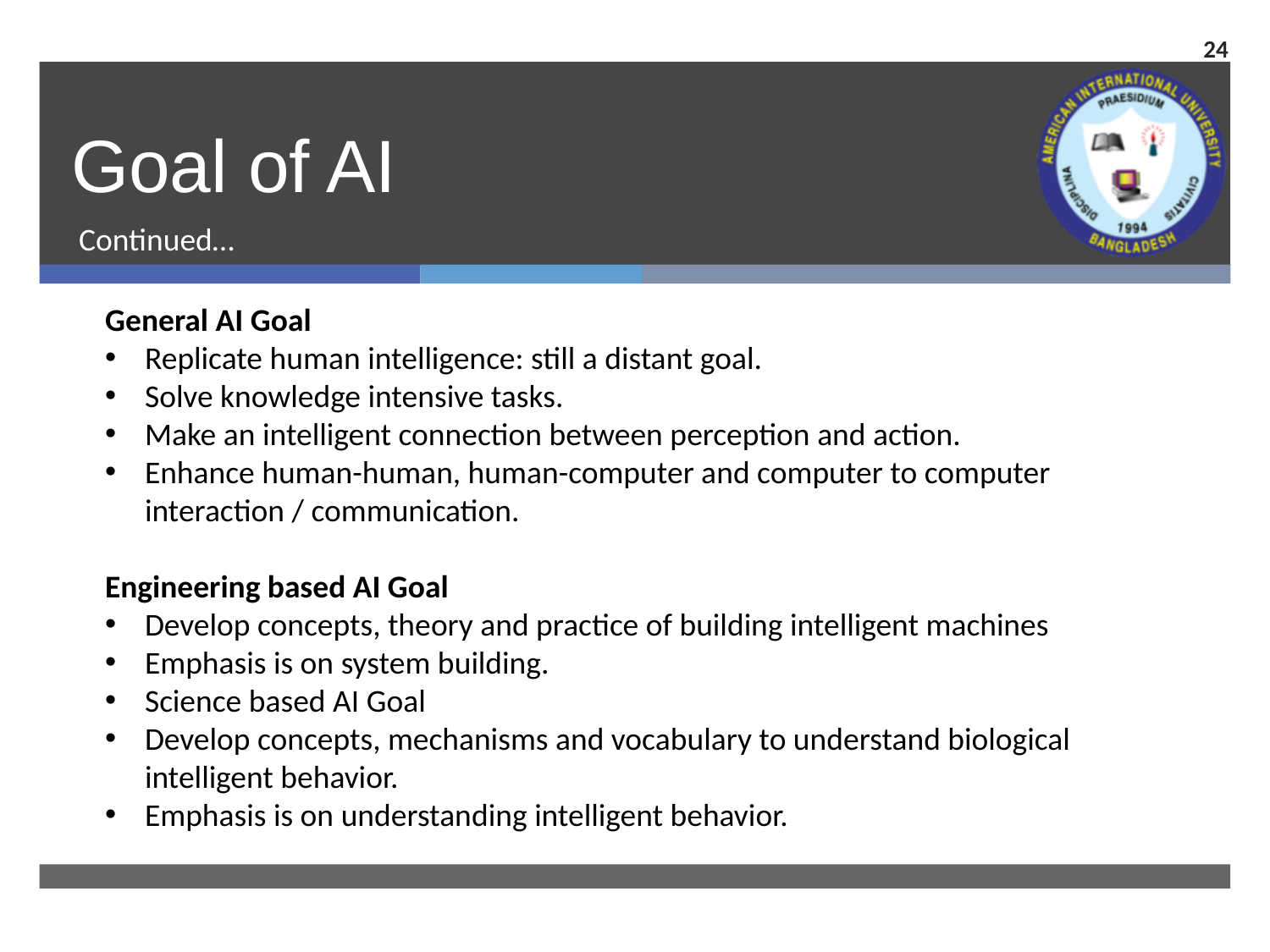

24
# Goal of AI
Continued…
General AI Goal
Replicate human intelligence: still a distant goal.
Solve knowledge intensive tasks.
Make an intelligent connection between perception and action.
Enhance human-human, human-computer and computer to computer interaction / communication.

Engineering based AI Goal
Develop concepts, theory and practice of building intelligent machines
Emphasis is on system building.
Science based AI Goal
Develop concepts, mechanisms and vocabulary to understand biological intelligent behavior.
Emphasis is on understanding intelligent behavior.